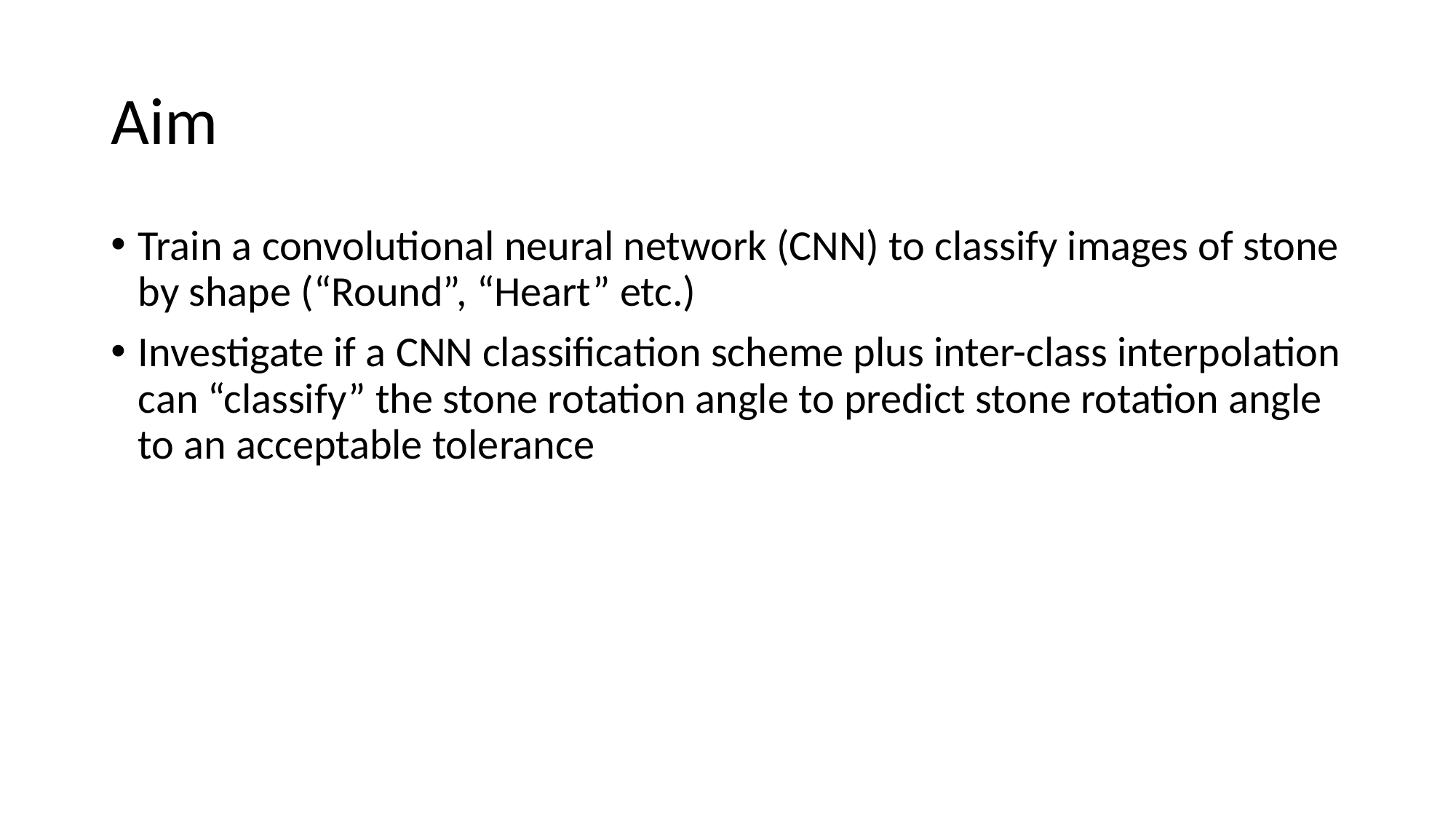

# Aim
Train a convolutional neural network (CNN) to classify images of stone by shape (“Round”, “Heart” etc.)
Investigate if a CNN classification scheme plus inter-class interpolation can “classify” the stone rotation angle to predict stone rotation angle to an acceptable tolerance